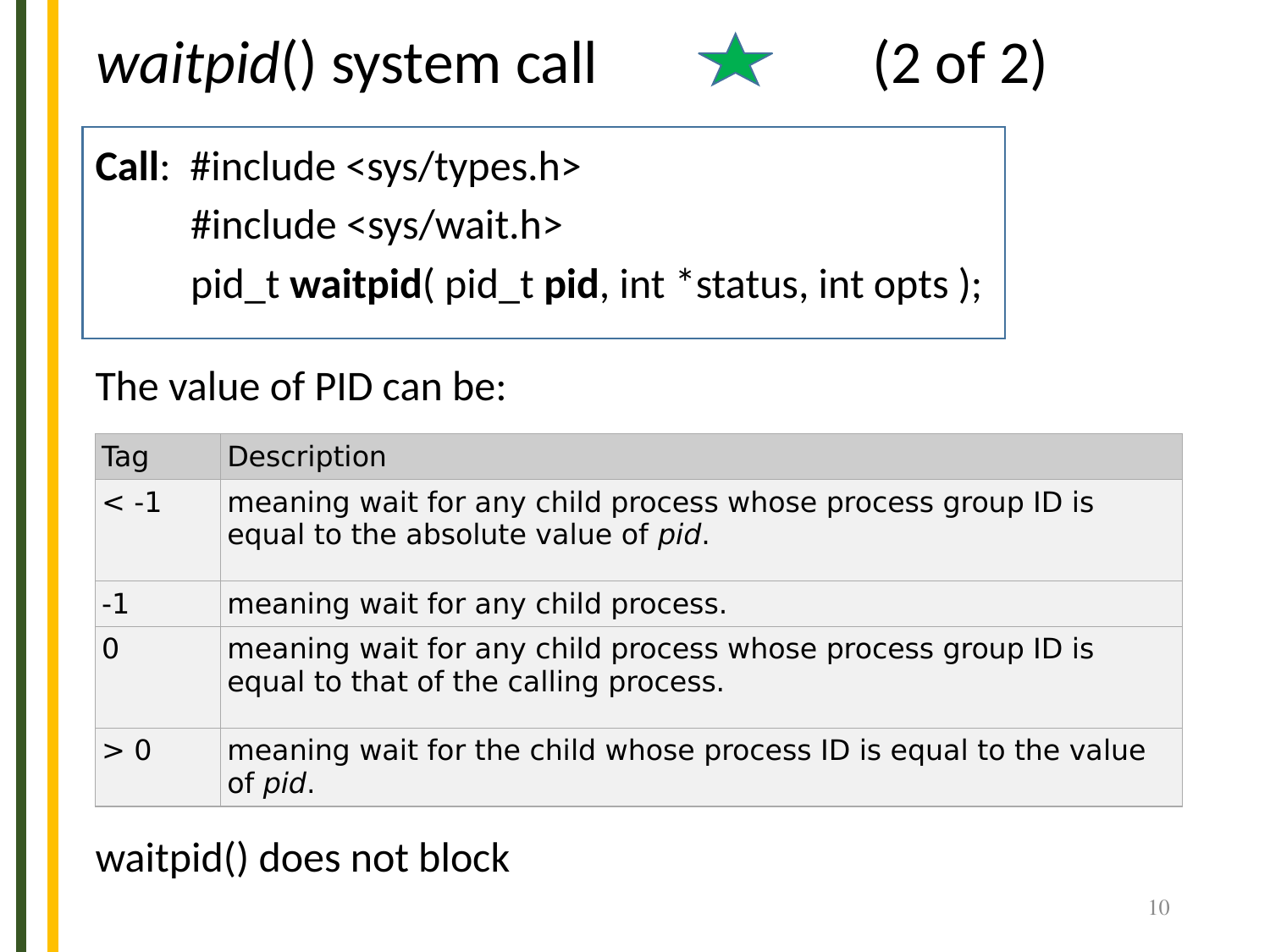

# waitpid() system call                    (2 of 2)

Call:  #include <sys/types.h>
          #include <sys/wait.h>
          pid_t waitpid( pid_t pid, int *status, int opts );

The value of PID can be:

waitpid() does not block
| Tag | Description |
| --- | --- |
| < -1 | meaning wait for any child process whose process group ID is equal to the absolute value of pid. |
| -1 | meaning wait for any child process. |
| 0 | meaning wait for any child process whose process group ID is equal to that of the calling process. |
| > 0 | meaning wait for the child whose process ID is equal to the value of pid. |
10